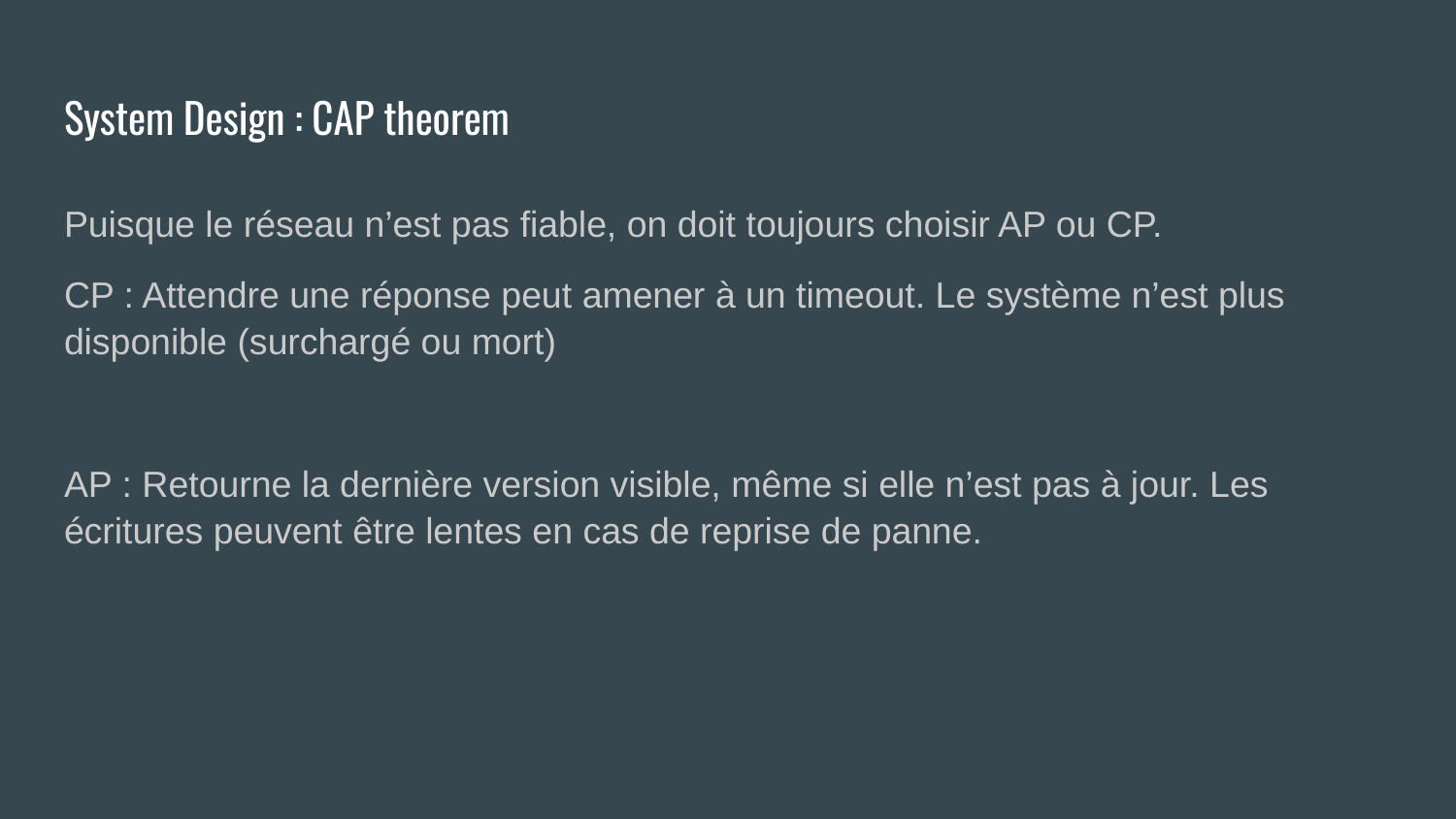

# System Design : CAP theorem

Puisque le réseau n’est pas fiable, on doit toujours choisir AP ou CP.
CP : Attendre une réponse peut amener à un timeout. Le système n’est plus disponible (surchargé ou mort)

AP : Retourne la dernière version visible, même si elle n’est pas à jour. Les écritures peuvent être lentes en cas de reprise de panne.